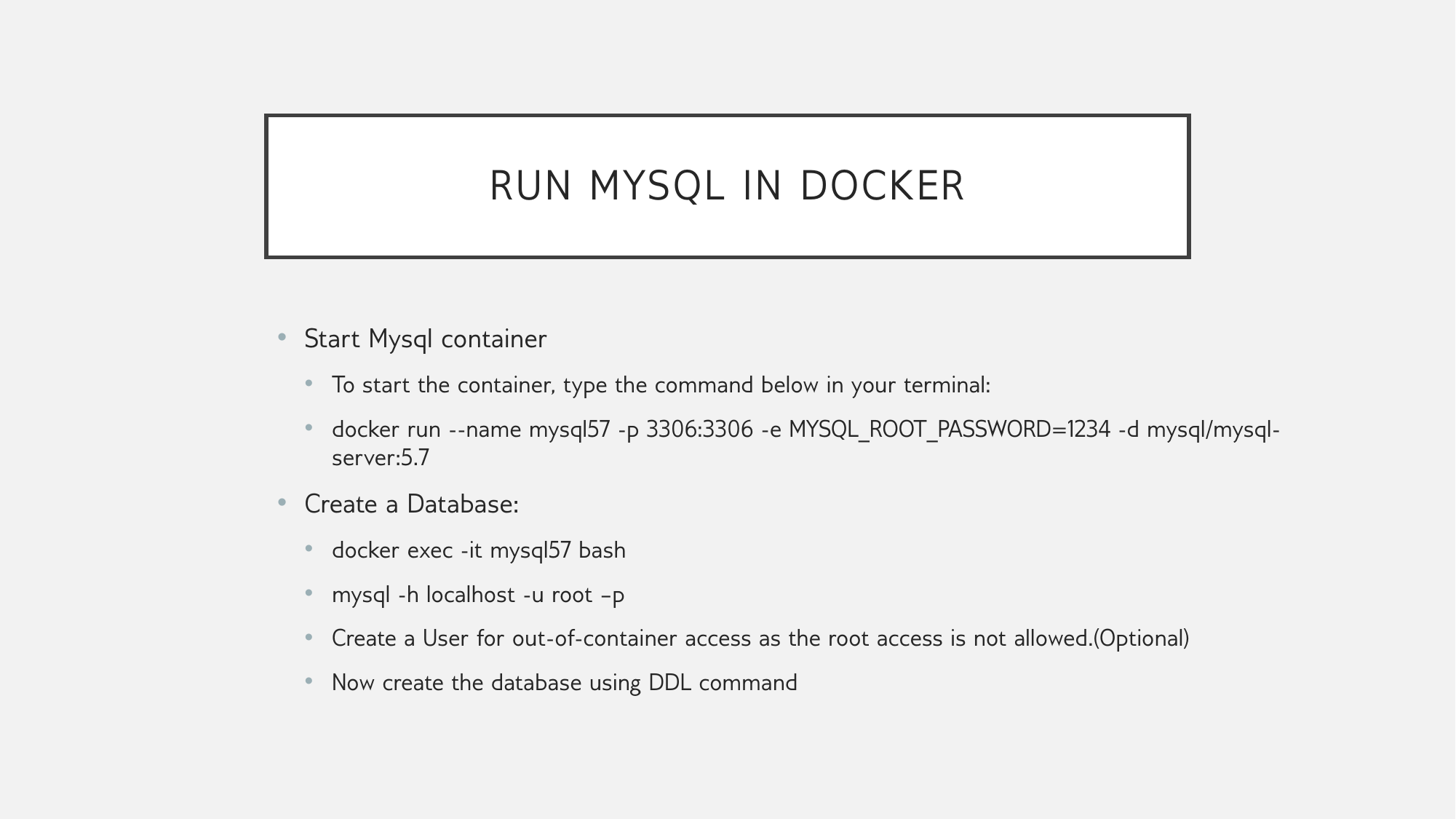

# Run MySQL In Docker
Start Mysql container
To start the container, type the command below in your terminal:
docker run --name mysql57 -p 3306:3306 -e MYSQL_ROOT_PASSWORD=1234 -d mysql/mysql-server:5.7
Create a Database:
docker exec -it mysql57 bash
mysql -h localhost -u root –p
Create a User for out-of-container access as the root access is not allowed.(Optional)
Now create the database using DDL command